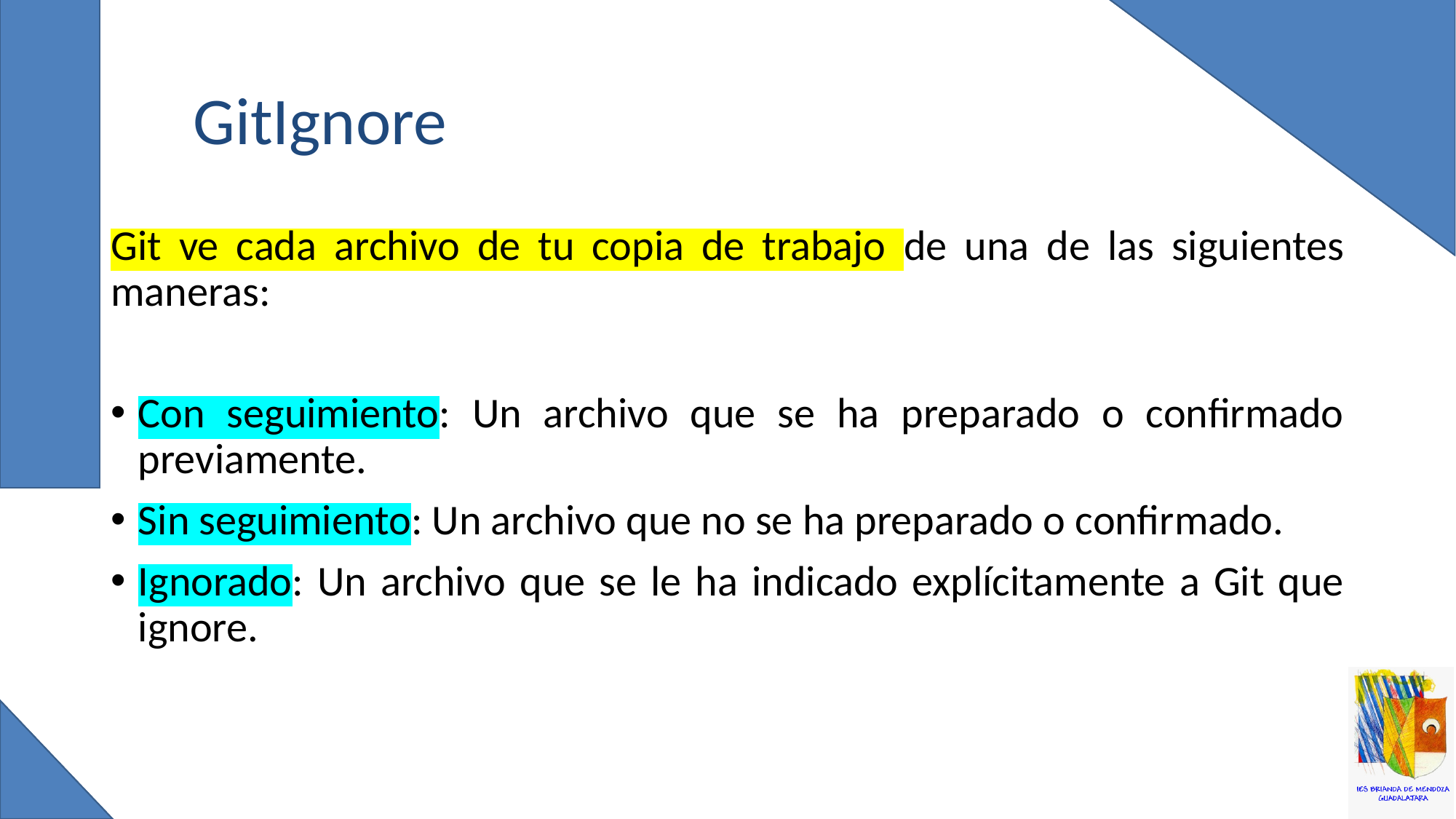

# GitIgnore
Git ve cada archivo de tu copia de trabajo de una de las siguientes maneras:

Con seguimiento: Un archivo que se ha preparado o confirmado previamente.
Sin seguimiento: Un archivo que no se ha preparado o confirmado.
Ignorado: Un archivo que se le ha indicado explícitamente a Git que ignore.